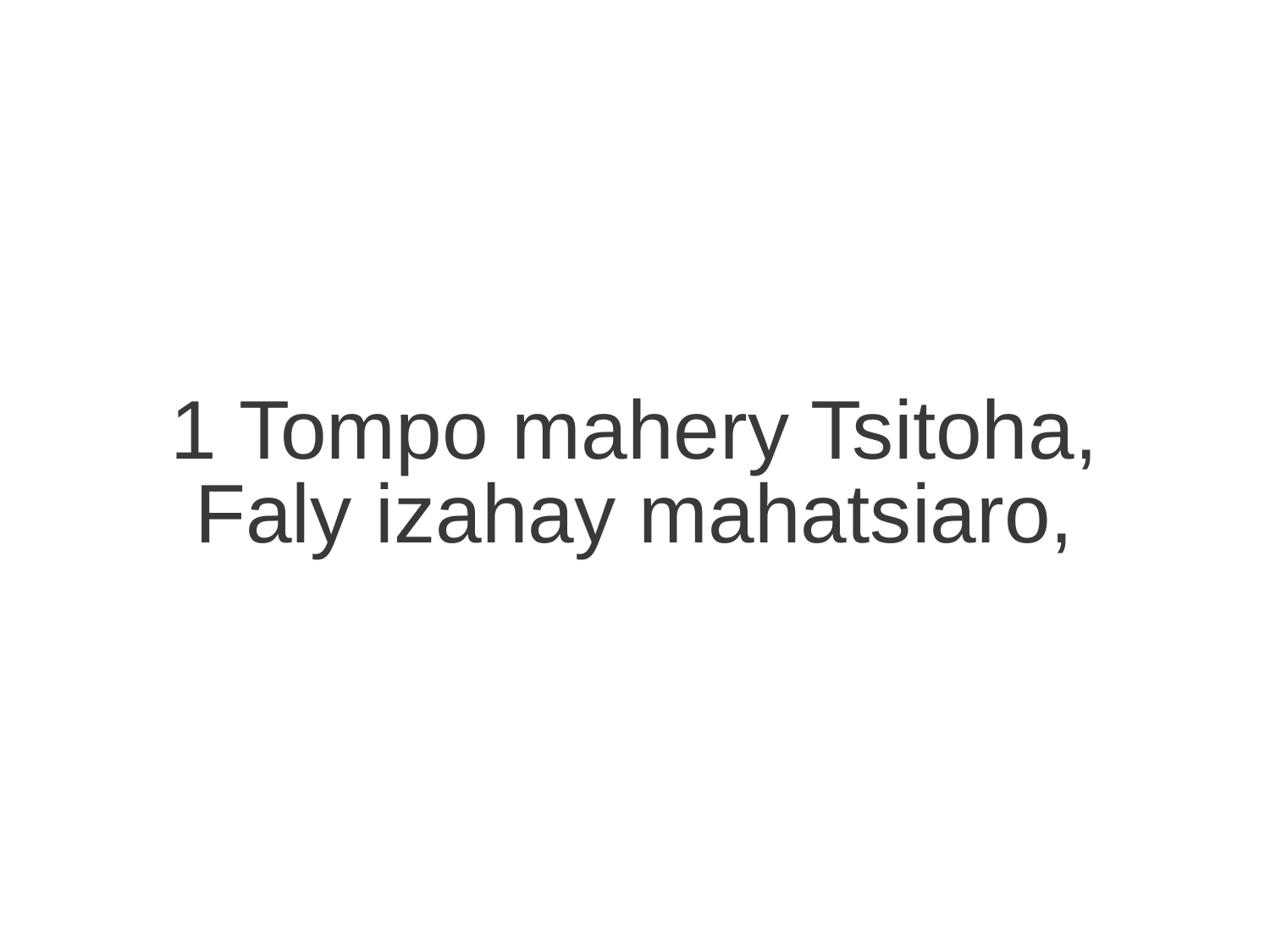

1 Tompo mahery Tsitoha,
Faly izahay mahatsiaro,